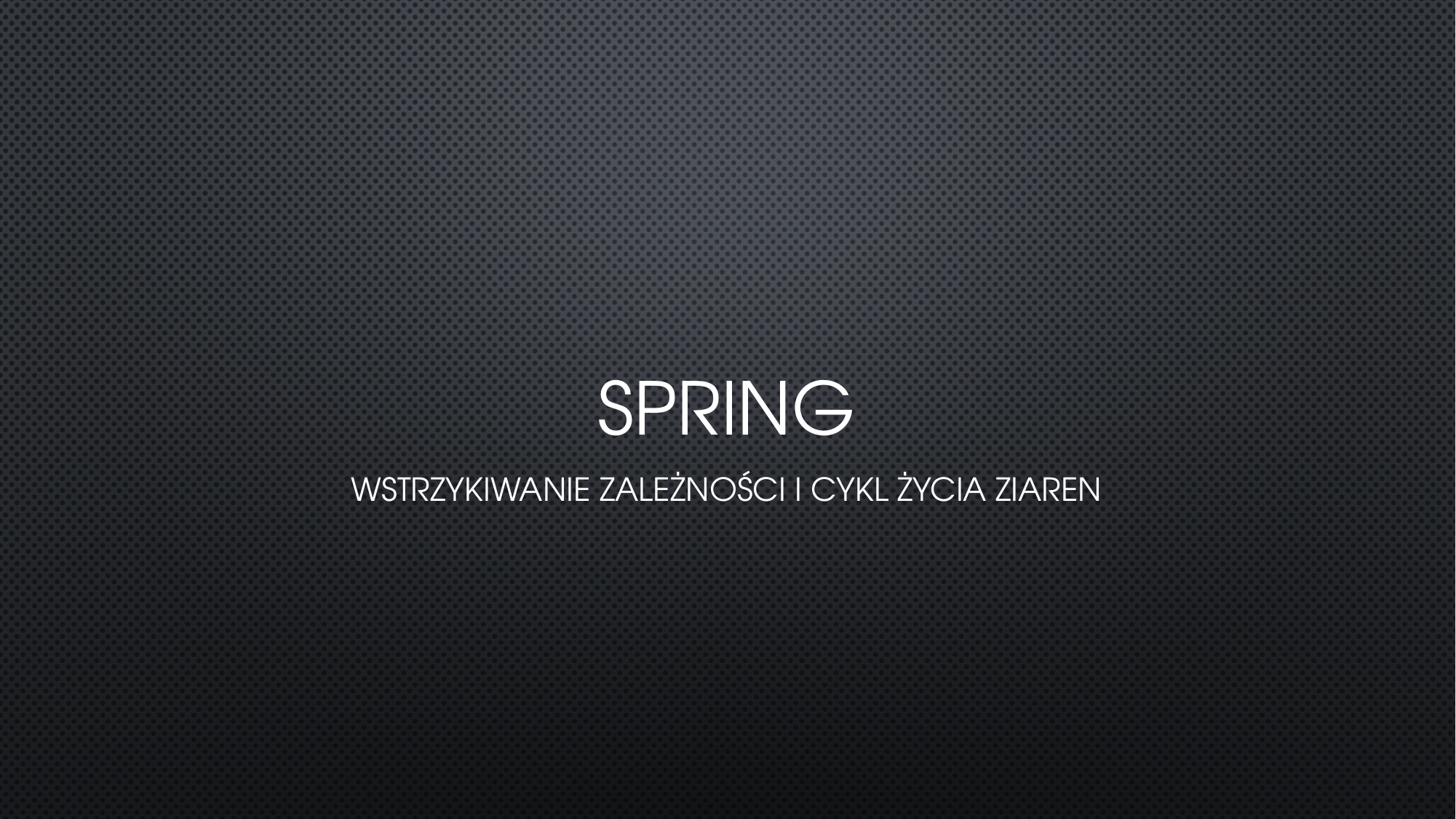

# SPring
Wstrzykiwanie Zależności I Cykl Życia Ziaren